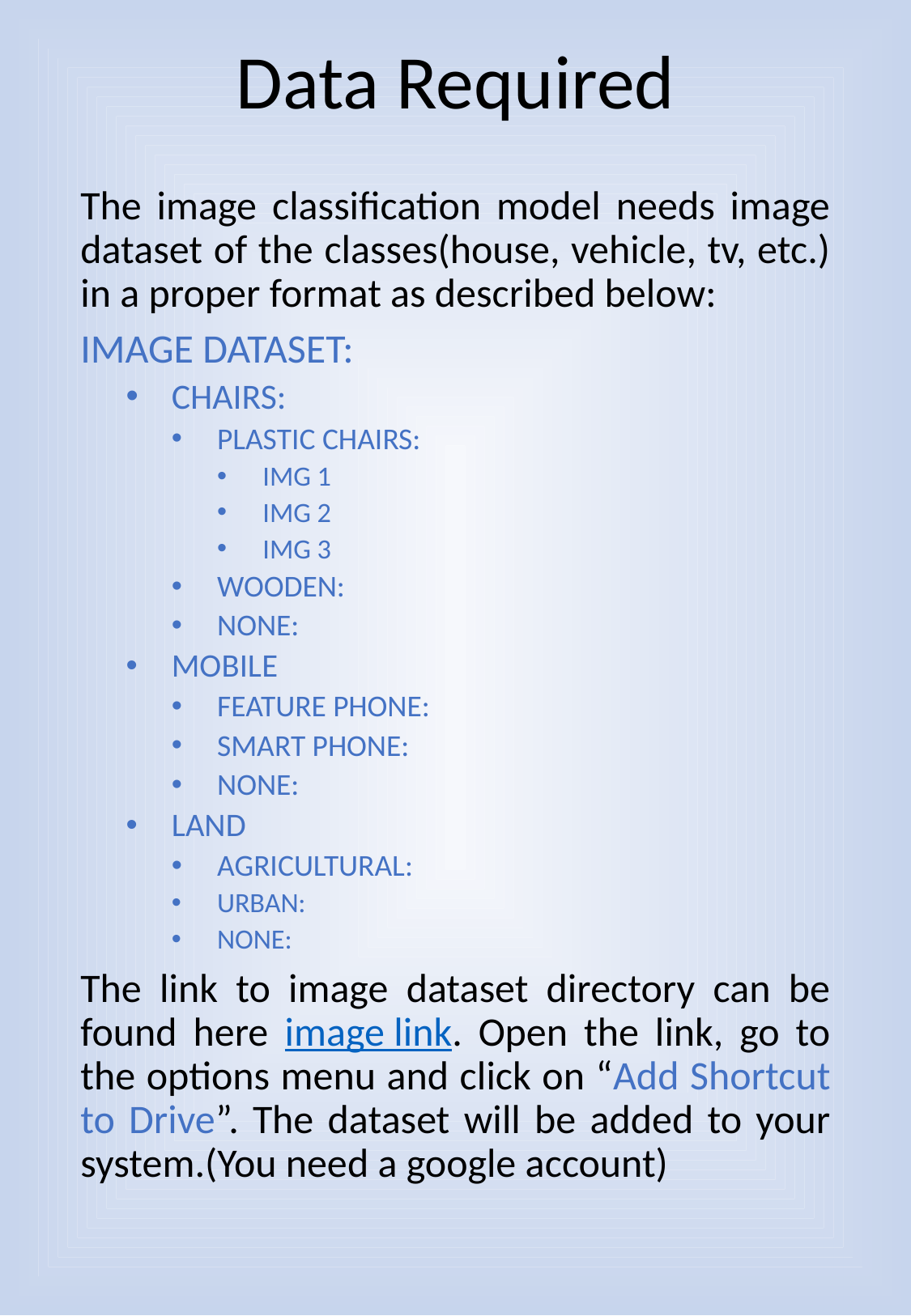

# Data Required
The image classification model needs image dataset of the classes(house, vehicle, tv, etc.) in a proper format as described below:
IMAGE DATASET:
CHAIRS:
PLASTIC CHAIRS:
IMG 1
IMG 2
IMG 3
WOODEN:
NONE:
MOBILE
FEATURE PHONE:
SMART PHONE:
NONE:
LAND
AGRICULTURAL:
URBAN:
NONE:
The link to image dataset directory can be found here image link. Open the link, go to the options menu and click on “Add Shortcut to Drive”. The dataset will be added to your system.(You need a google account)